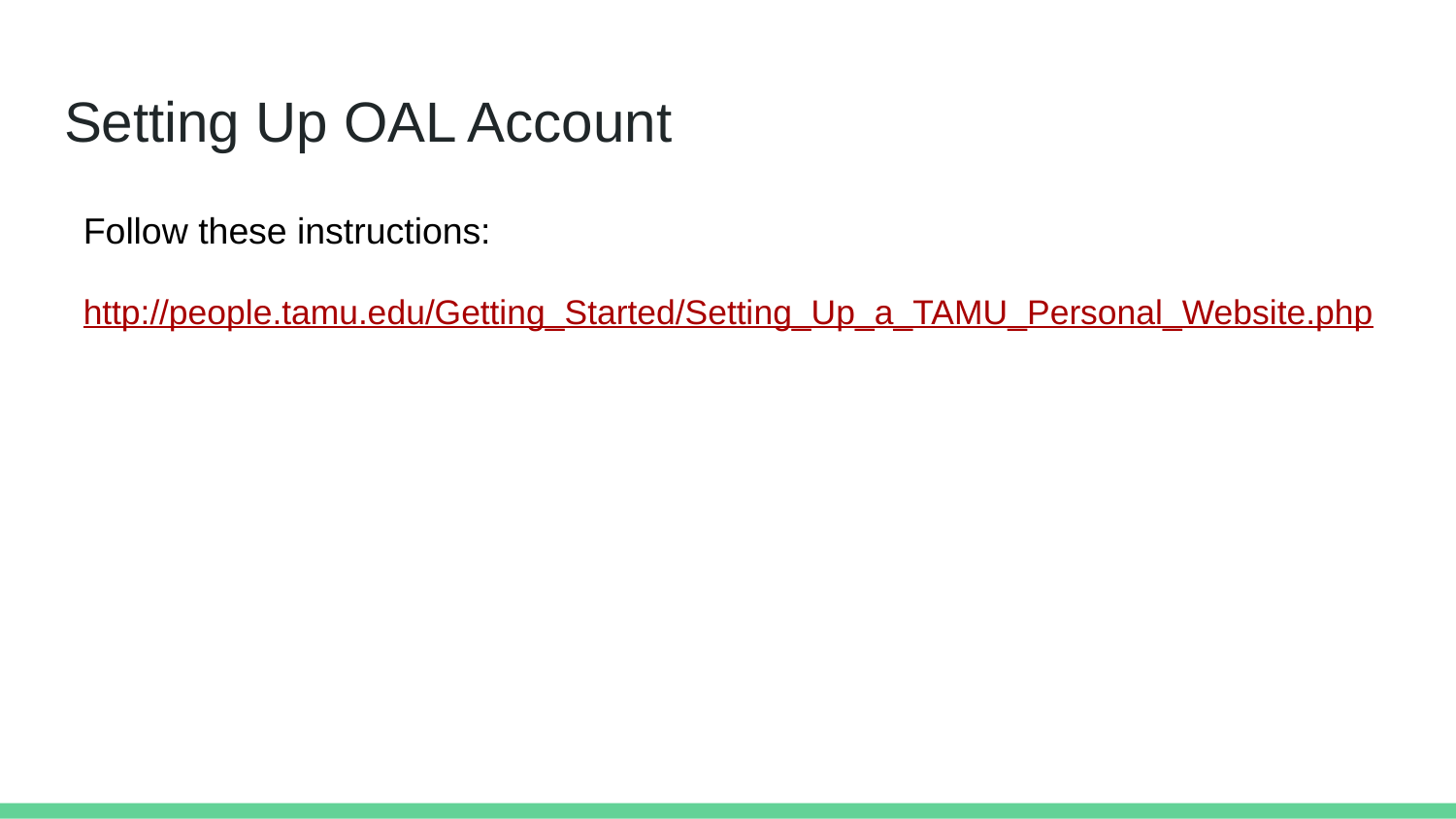

# Setting Up OAL Account
Follow these instructions:
http://people.tamu.edu/Getting_Started/Setting_Up_a_TAMU_Personal_Website.php